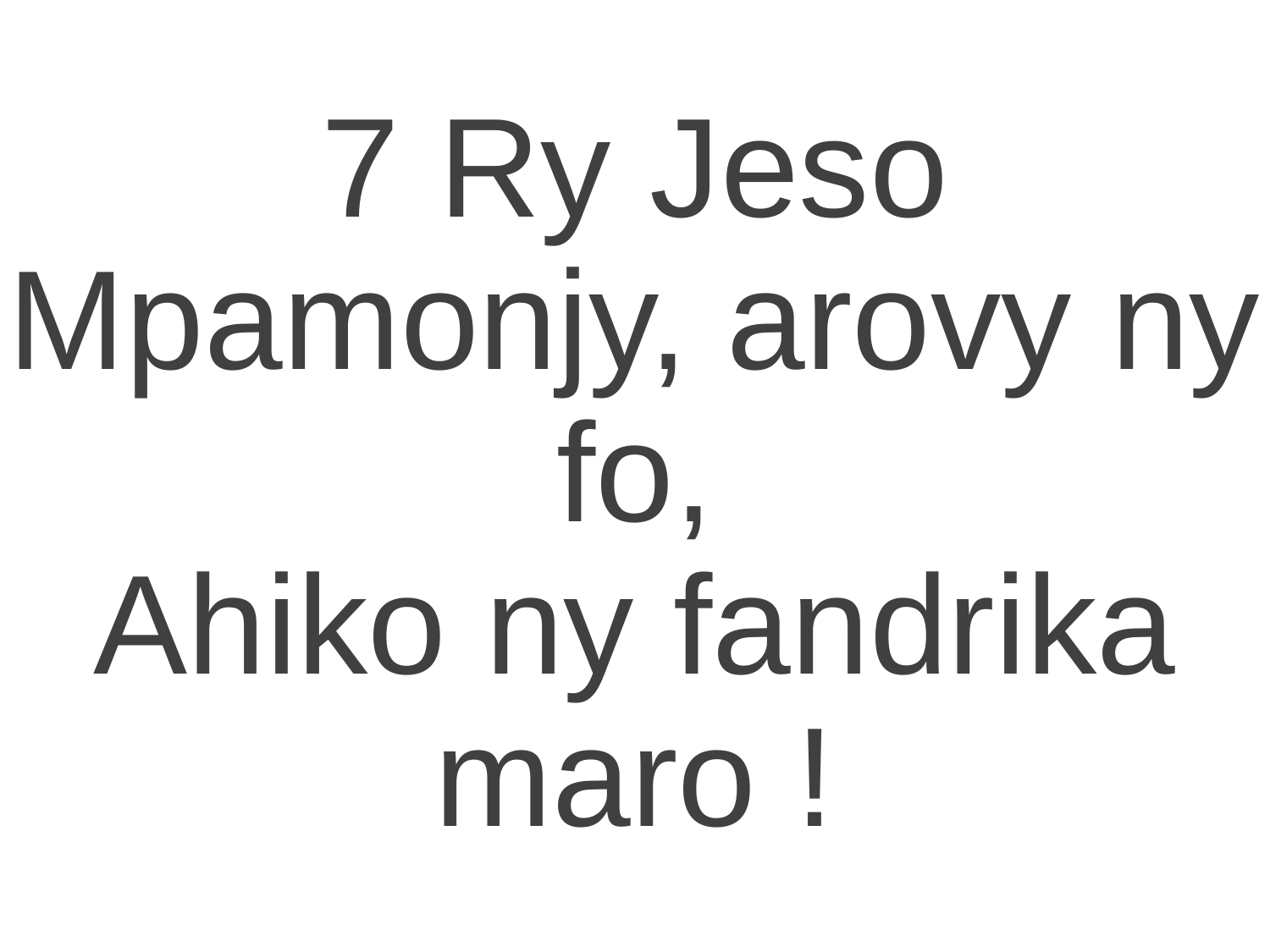

7 Ry Jeso Mpamonjy, arovy ny fo,
Ahiko ny fandrika maro !